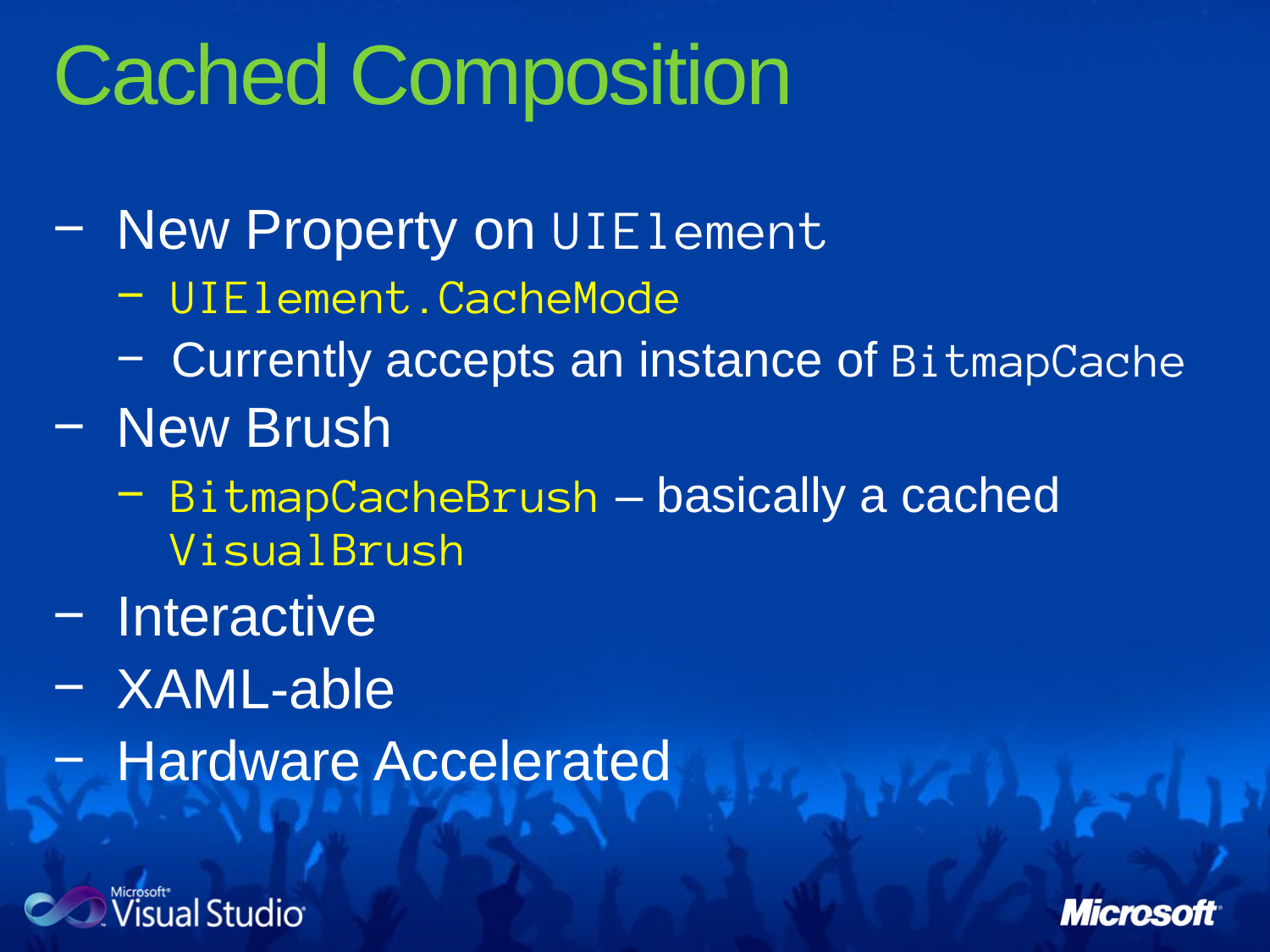

# Cached Composition
New Property on UIElement
UIElement.CacheMode
Currently accepts an instance of BitmapCache
New Brush
BitmapCacheBrush – basically a cached  VisualBrush
Interactive
XAML-able
Hardware Accelerated